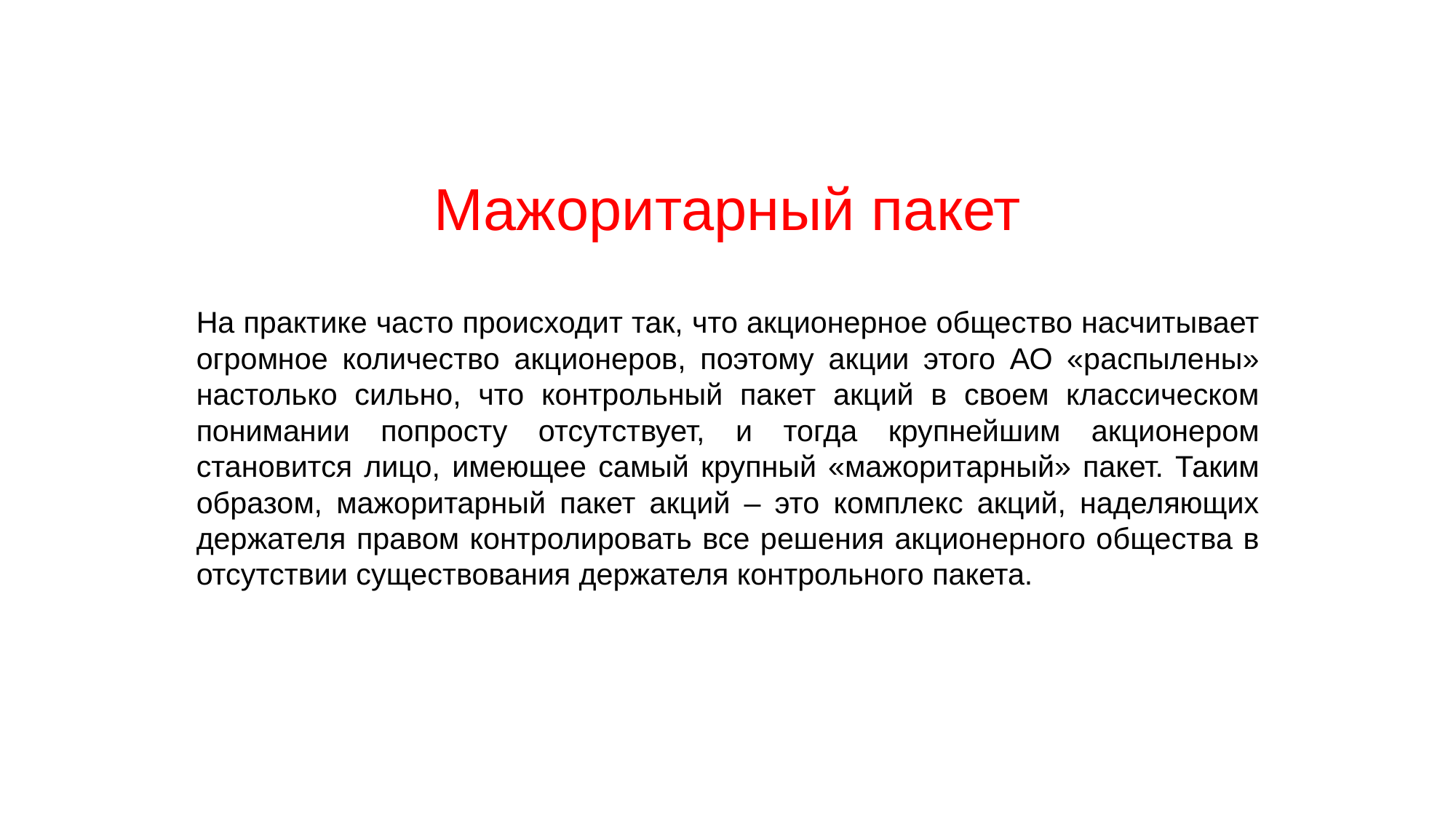

Мажоритарный пакет
На практике часто происходит так, что акционерное общество насчитывает огромное количество акционеров, поэтому акции этого АО «распылены» настолько сильно, что контрольный пакет акций в своем классическом понимании попросту отсутствует, и тогда крупнейшим акционером становится лицо, имеющее самый крупный «мажоритарный» пакет. Таким образом, мажоритарный пакет акций – это комплекс акций, наделяющих держателя правом контролировать все решения акционерного общества в отсутствии существования держателя контрольного пакета.
14